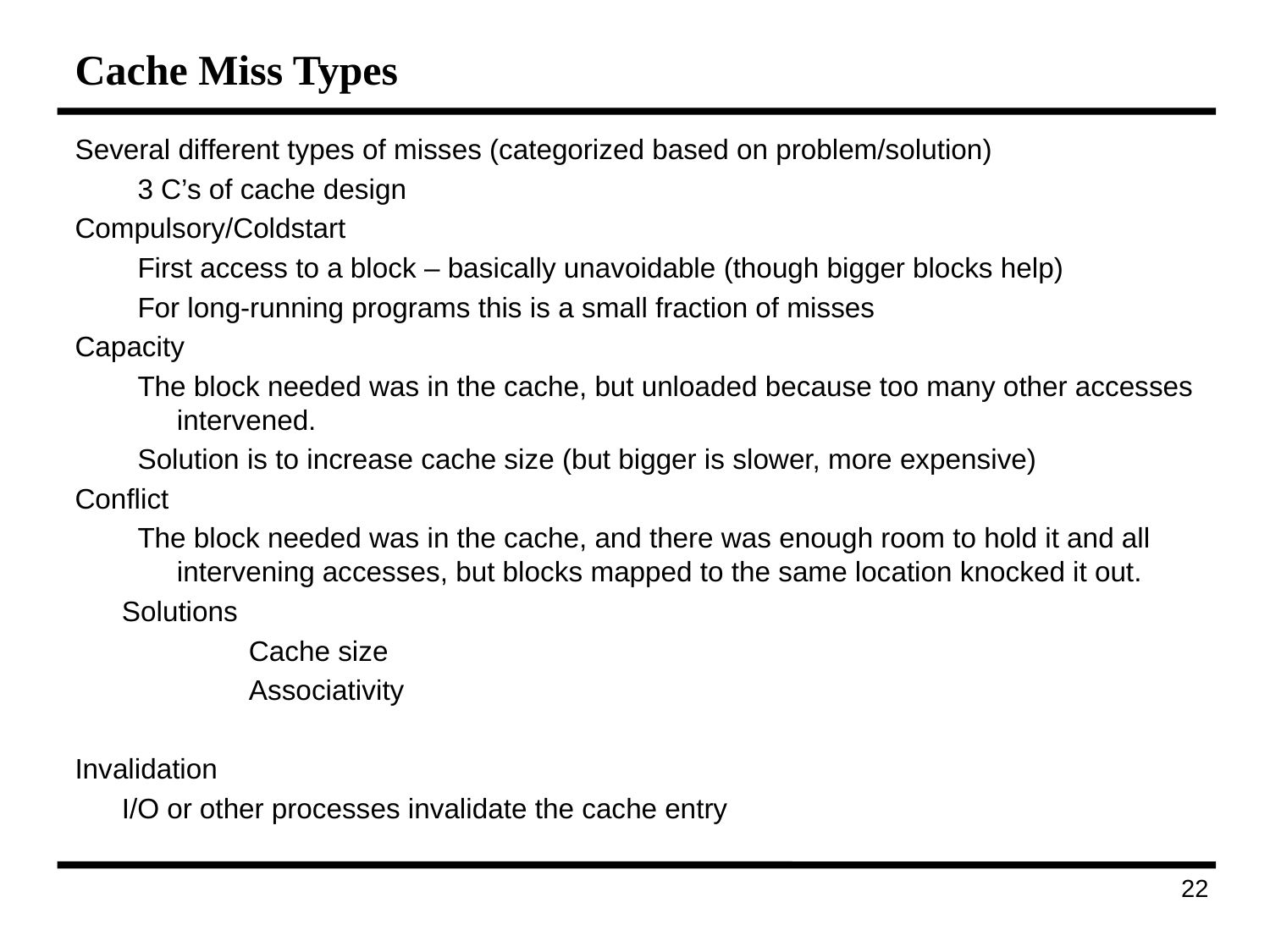

# Cache Miss Types
Several different types of misses (categorized based on problem/solution)
3 C’s of cache design
Compulsory/Coldstart
First access to a block – basically unavoidable (though bigger blocks help)
For long-running programs this is a small fraction of misses
Capacity
The block needed was in the cache, but unloaded because too many other accesses intervened.
Solution is to increase cache size (but bigger is slower, more expensive)
Conflict
The block needed was in the cache, and there was enough room to hold it and all intervening accesses, but blocks mapped to the same location knocked it out.
	Solutions
		Cache size
		Associativity

Invalidation
	I/O or other processes invalidate the cache entry
22